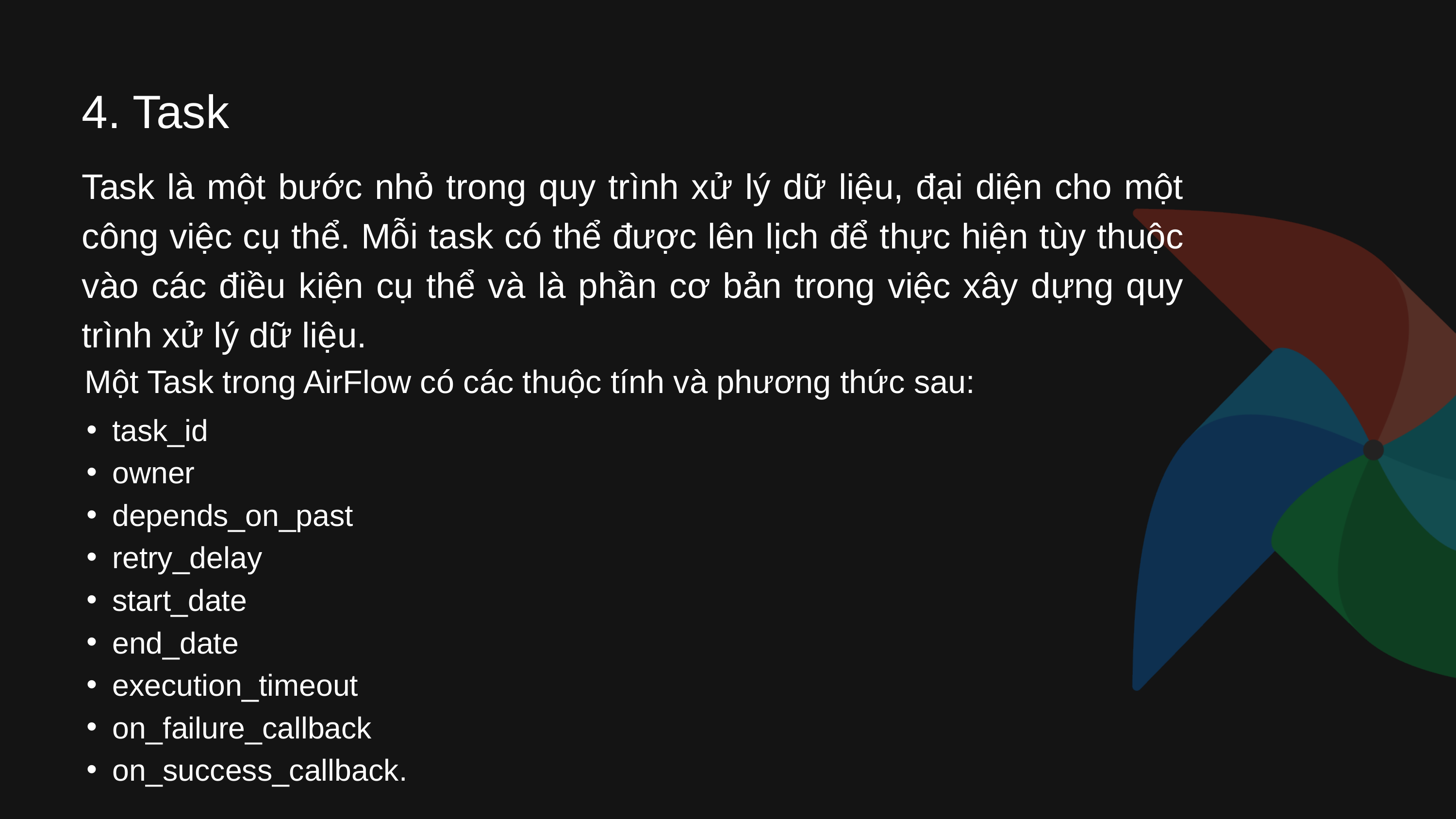

4. Task
Task là một bước nhỏ trong quy trình xử lý dữ liệu, đại diện cho một công việc cụ thể. Mỗi task có thể được lên lịch để thực hiện tùy thuộc vào các điều kiện cụ thể và là phần cơ bản trong việc xây dựng quy trình xử lý dữ liệu.

Một Task trong AirFlow có các thuộc tính và phương thức sau:
task_id
owner
depends_on_past
retry_delay
start_date
end_date
execution_timeout
on_failure_callback
on_success_callback.